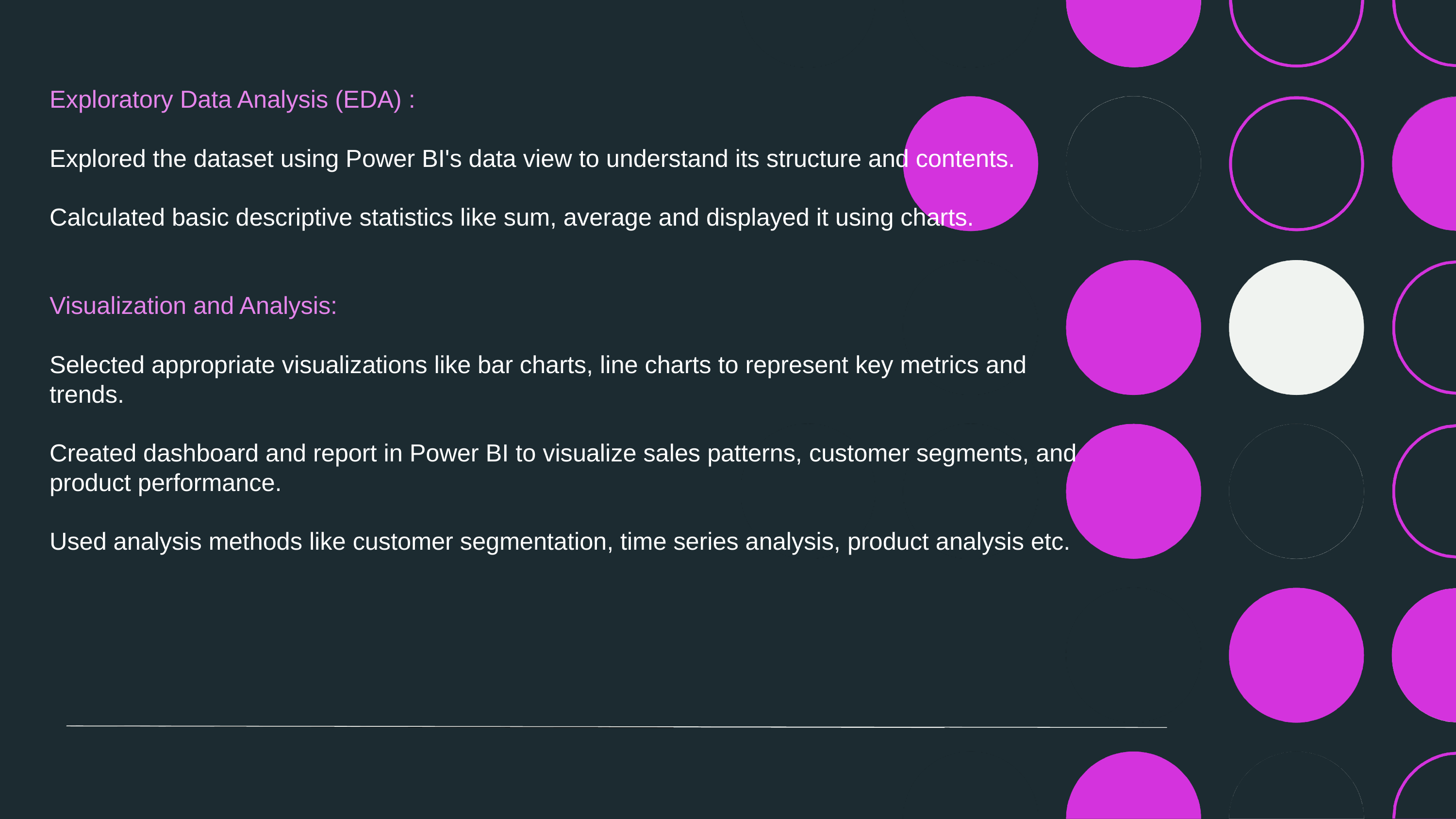

Exploratory Data Analysis (EDA) :

Explored the dataset using Power BI's data view to understand its structure and contents.

Calculated basic descriptive statistics like sum, average and displayed it using charts.

Visualization and Analysis:

Selected appropriate visualizations like bar charts, line charts to represent key metrics and trends.

Created dashboard and report in Power BI to visualize sales patterns, customer segments, and product performance.

Used analysis methods like customer segmentation, time series analysis, product analysis etc.